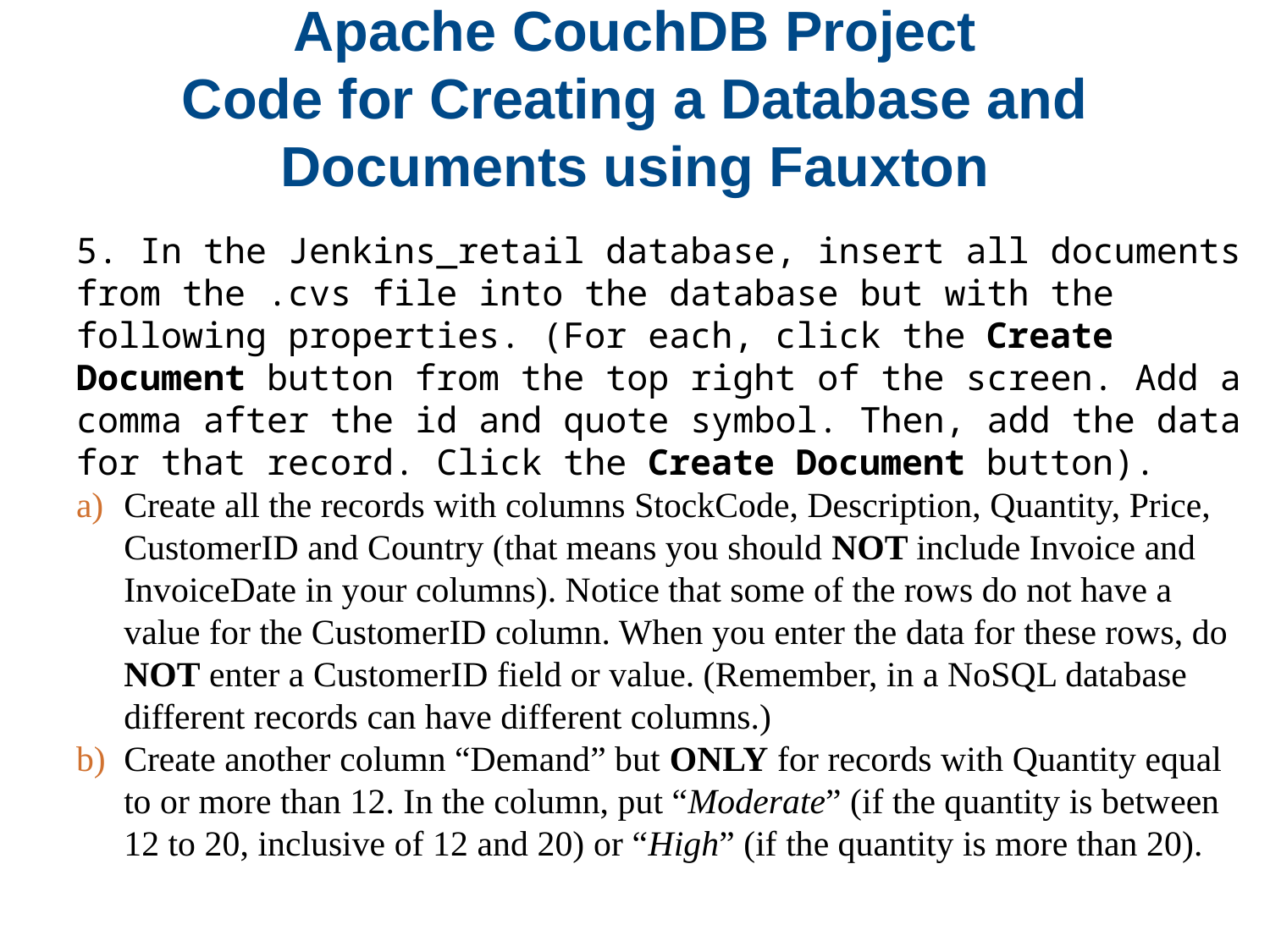

# Apache CouchDB Project Code for Creating a Database and Documents using Fauxton
5. In the Jenkins_retail database, insert all documents from the .cvs file into the database but with the following properties. (For each, click the Create Document button from the top right of the screen. Add a comma after the id and quote symbol. Then, add the data for that record. Click the Create Document button).
Create all the records with columns StockCode, Description, Quantity, Price, CustomerID and Country (that means you should NOT include Invoice and InvoiceDate in your columns). Notice that some of the rows do not have a value for the CustomerID column. When you enter the data for these rows, do NOT enter a CustomerID field or value. (Remember, in a NoSQL database different records can have different columns.)
Create another column “Demand” but ONLY for records with Quantity equal to or more than 12. In the column, put “Moderate” (if the quantity is between 12 to 20, inclusive of 12 and 20) or “High” (if the quantity is more than 20).